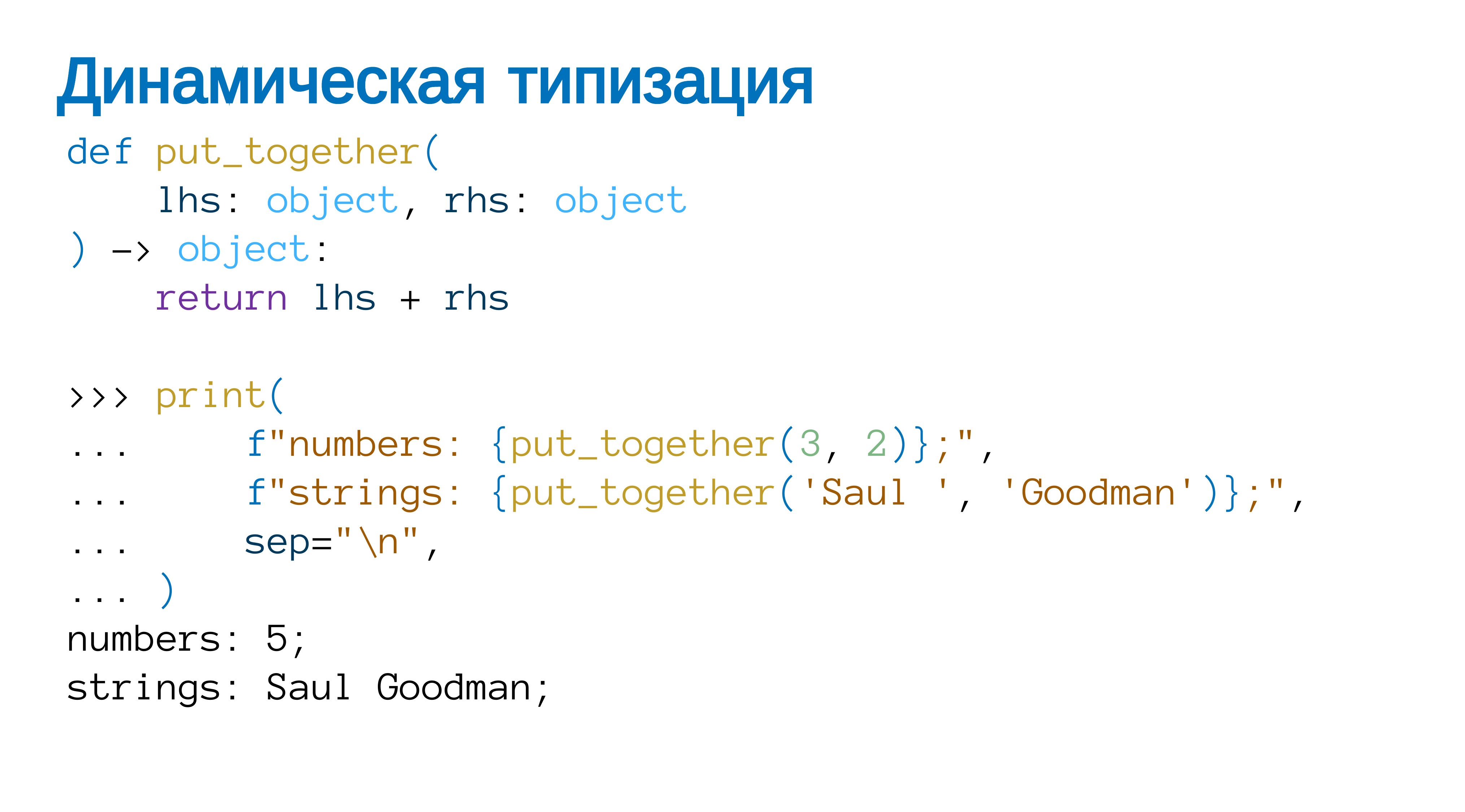

# Динамическая типизация
def put_together(
    lhs: object, rhs: object
) -> object:
    return lhs + rhs

>>> print(
...     f"numbers: {put_together(3, 2)};",
...     f"strings: {put_together('Saul ', 'Goodman')};",
...     sep="\n",
... )
numbers: 5;
strings: Saul Goodman;
3